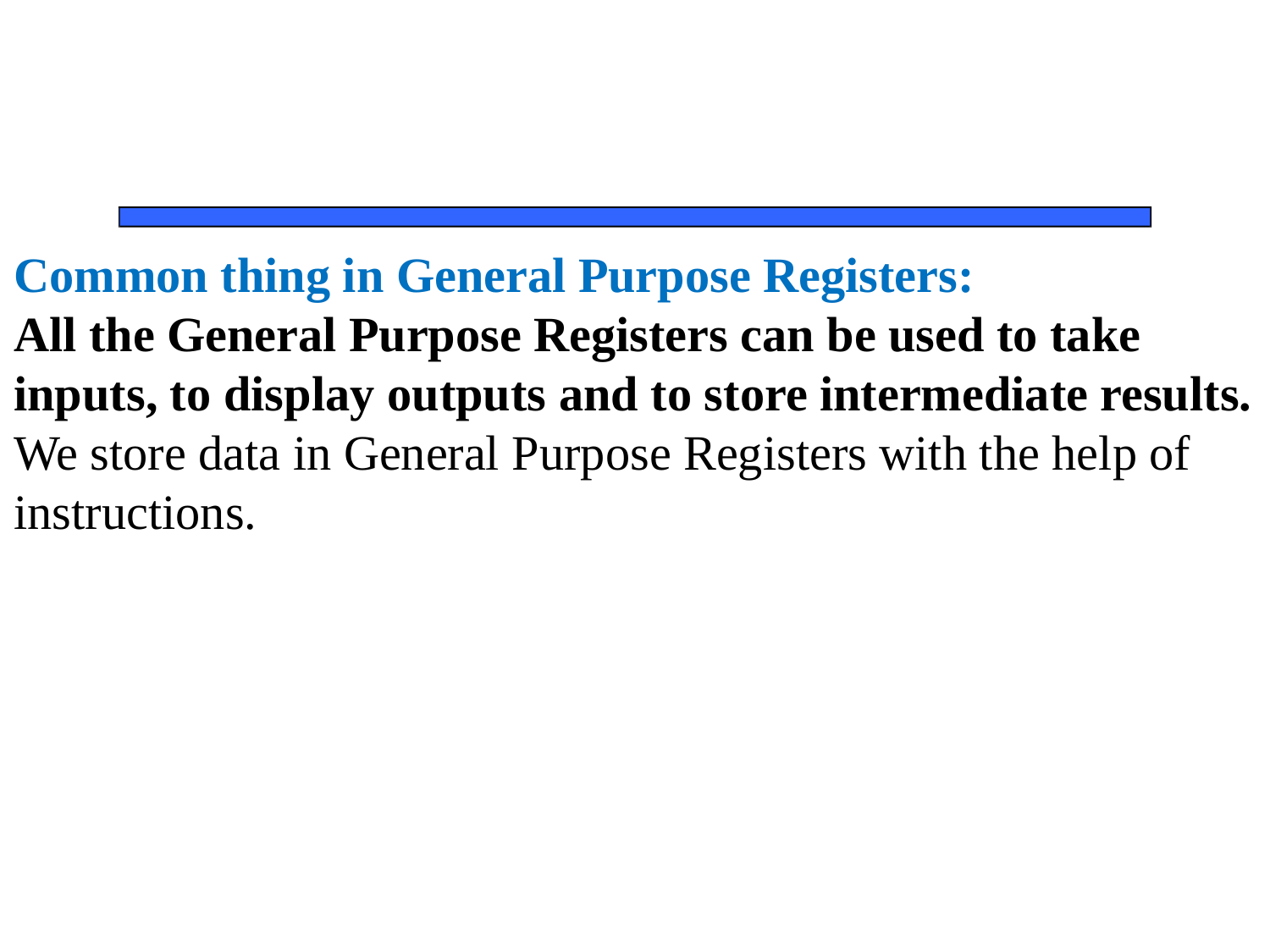

57
# Common thing in General Purpose Registers: All the General Purpose Registers can be used to take inputs, to display outputs and to store intermediate results. We store data in General Purpose Registers with the help of instructions.